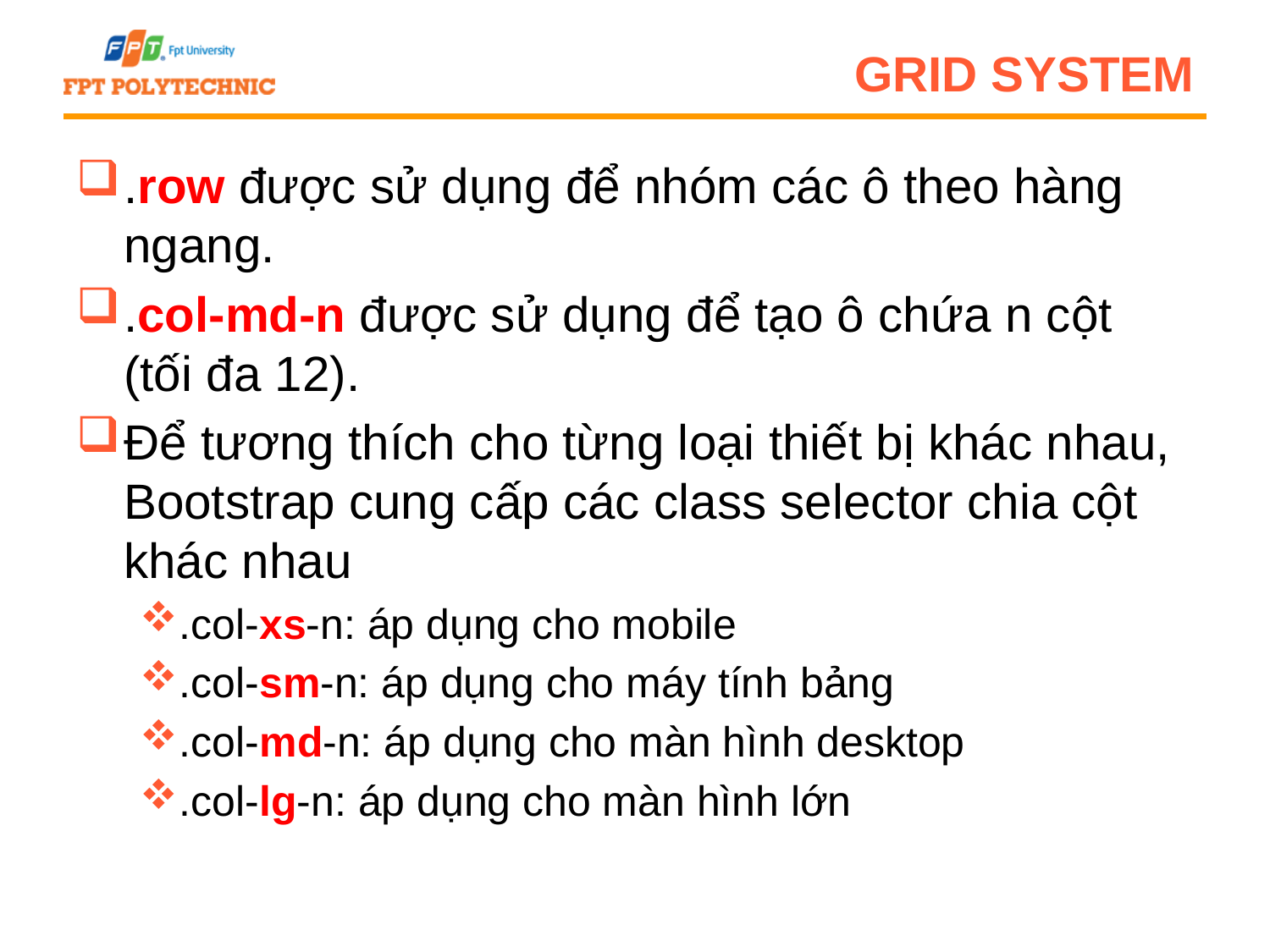

# Grid System
.row được sử dụng để nhóm các ô theo hàng ngang.
.col-md-n được sử dụng để tạo ô chứa n cột (tối đa 12).
Để tương thích cho từng loại thiết bị khác nhau, Bootstrap cung cấp các class selector chia cột khác nhau
.col-xs-n: áp dụng cho mobile
.col-sm-n: áp dụng cho máy tính bảng
.col-md-n: áp dụng cho màn hình desktop
.col-lg-n: áp dụng cho màn hình lớn